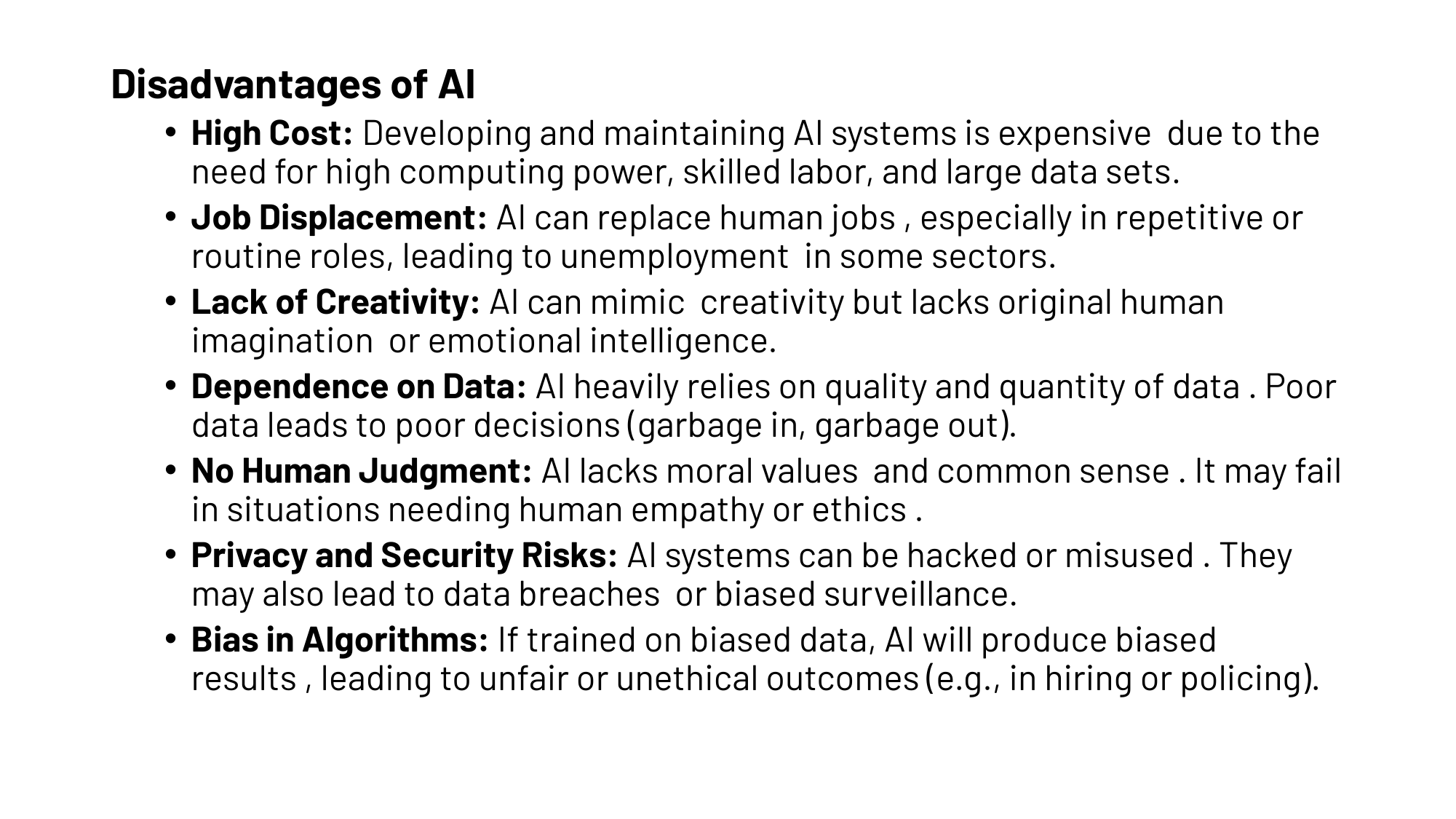

Disadvantages of AI
High Cost: Developing and maintaining AI systems is expensive  due to the need for high computing power, skilled labor, and large data sets.
Job Displacement: AI can replace human jobs , especially in repetitive or routine roles, leading to unemployment  in some sectors.
Lack of Creativity: AI can mimic  creativity but lacks original human imagination  or emotional intelligence.
Dependence on Data: AI heavily relies on quality and quantity of data . Poor data leads to poor decisions (garbage in, garbage out).
No Human Judgment: AI lacks moral values  and common sense . It may fail in situations needing human empathy or ethics .
Privacy and Security Risks: AI systems can be hacked or misused . They may also lead to data breaches  or biased surveillance.
Bias in Algorithms: If trained on biased data, AI will produce biased results , leading to unfair or unethical outcomes (e.g., in hiring or policing).